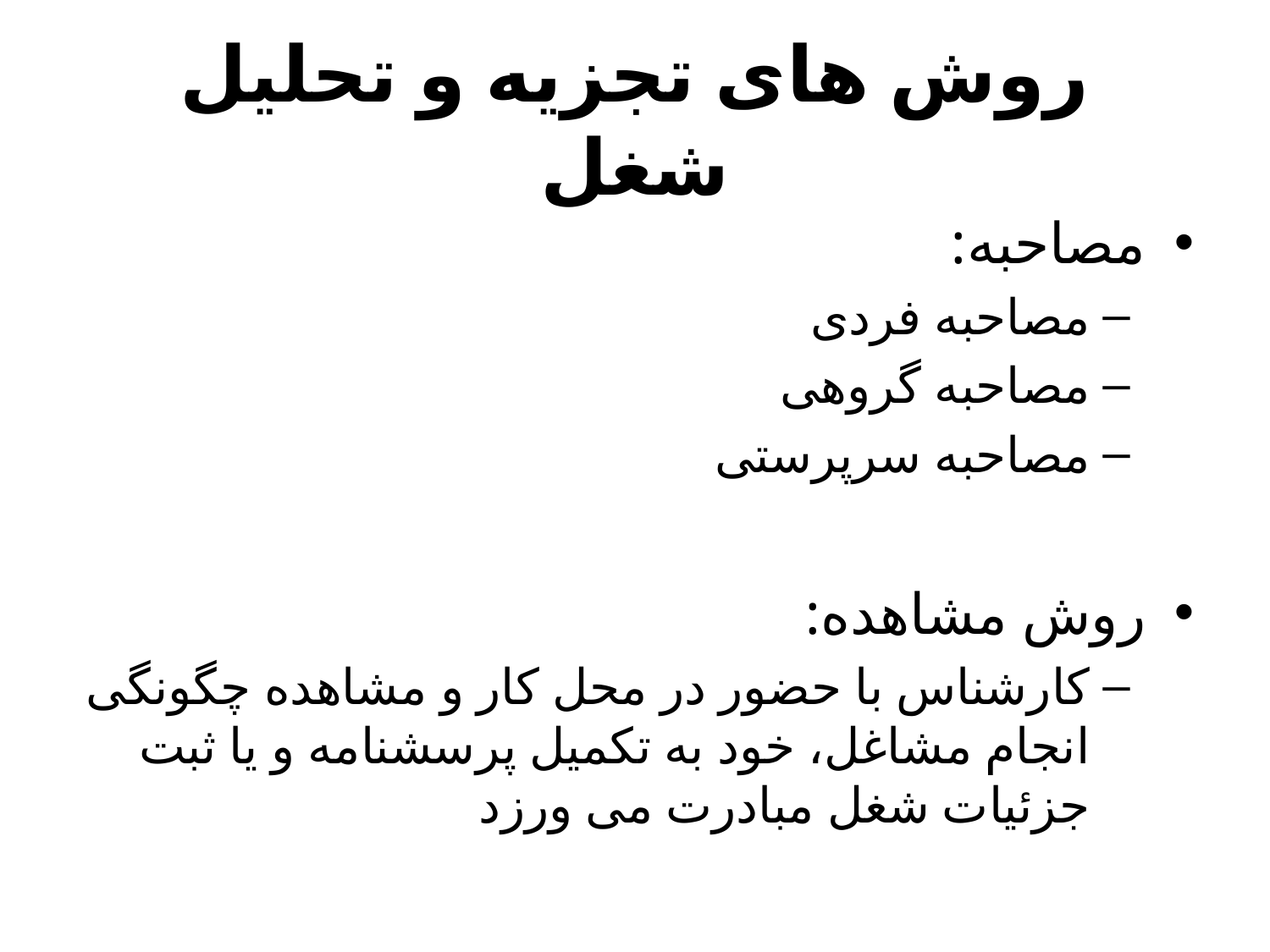

# روش هاى تجزيه و تحليل شغل
مصاحبه:
مصاحبه فردى
مصاحبه گروهى
مصاحبه سرپرستى

روش مشاهده:
كارشناس با حضور در محل كار و مشاهده چگونگى انجام مشاغل، خود به تكميل پرسشنامه و يا ثبت جزئيات شغل مبادرت مى ورزد